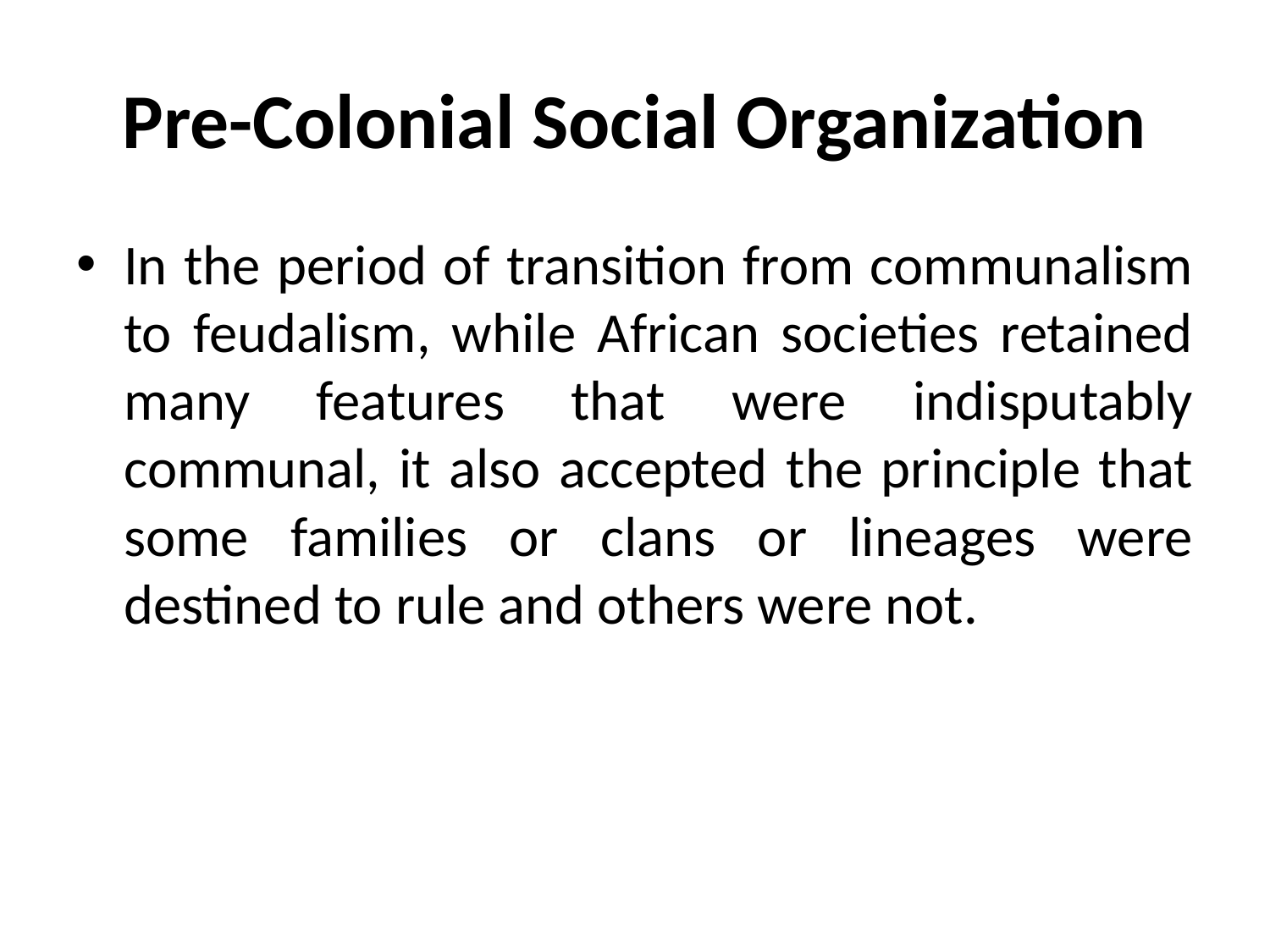

# Pre-Colonial Social Organization
In the period of transition from communalism to feudalism, while African societies retained many features that were indisputably communal, it also accepted the principle that some families or clans or lineages were destined to rule and others were not.